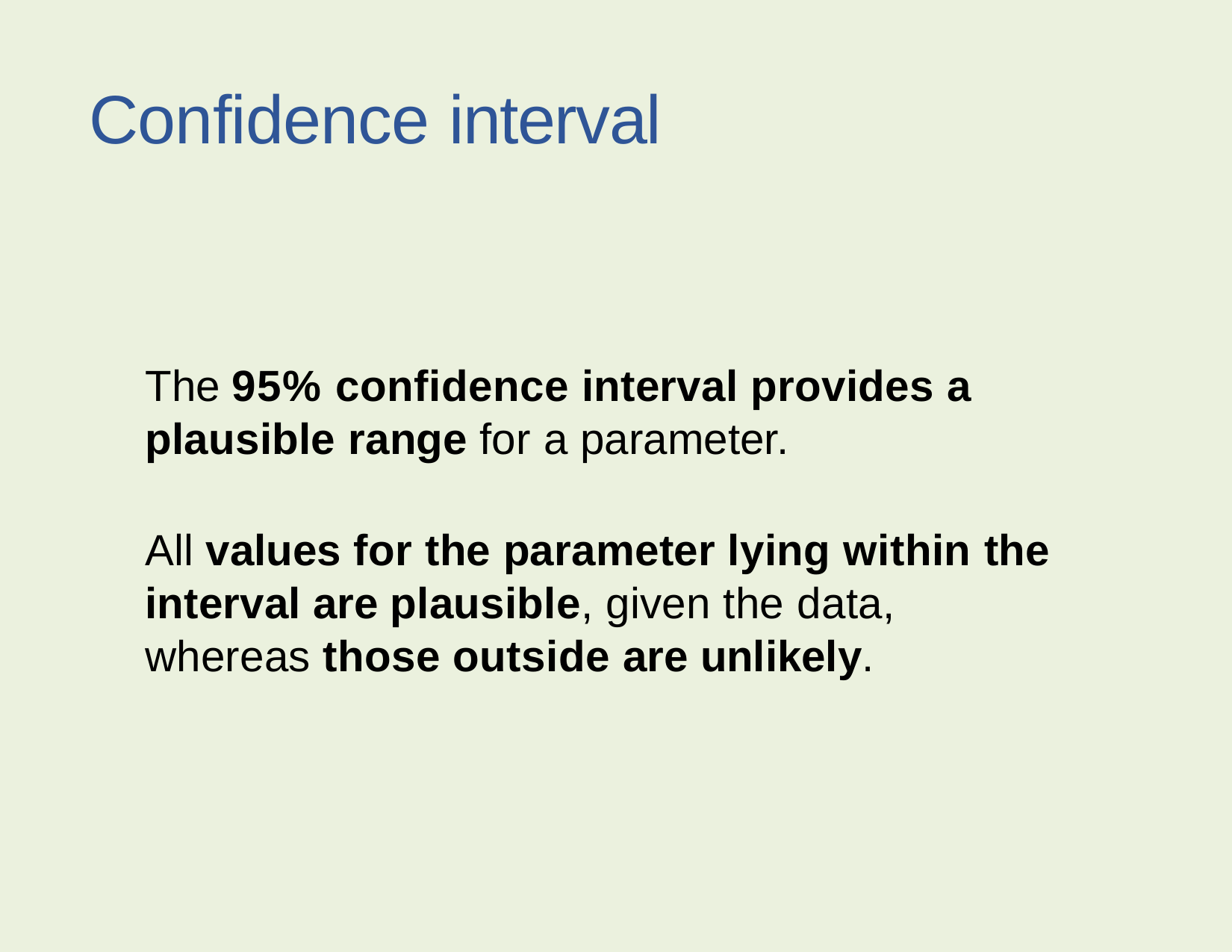

# Confidence interval
The 95% confidence interval provides a  plausible range for a parameter.

All values for the parameter lying within the interval are plausible, given the data, whereas those outside are unlikely.